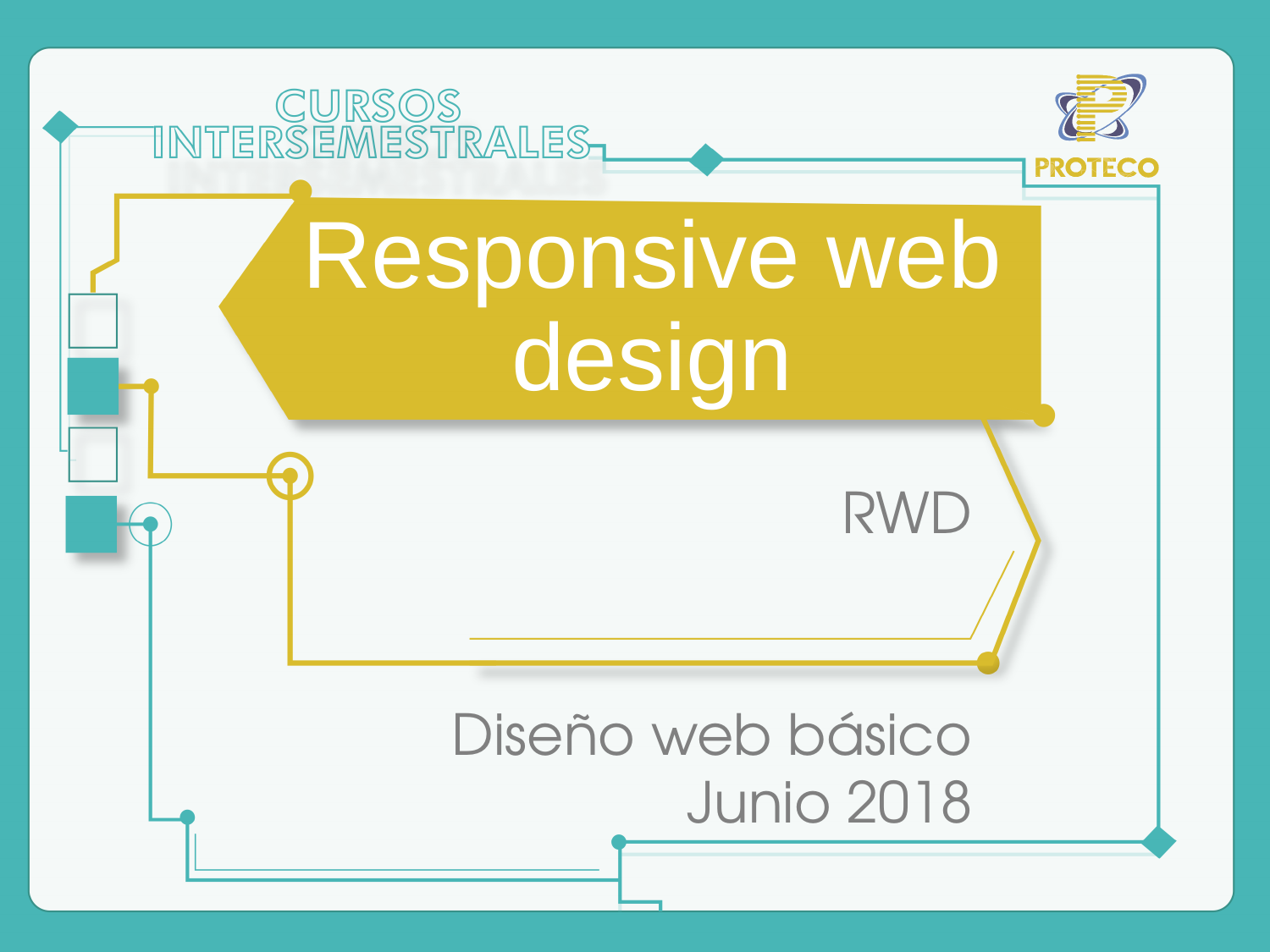

# Responsive web design
RWD
Diseño web básico
Junio 2018